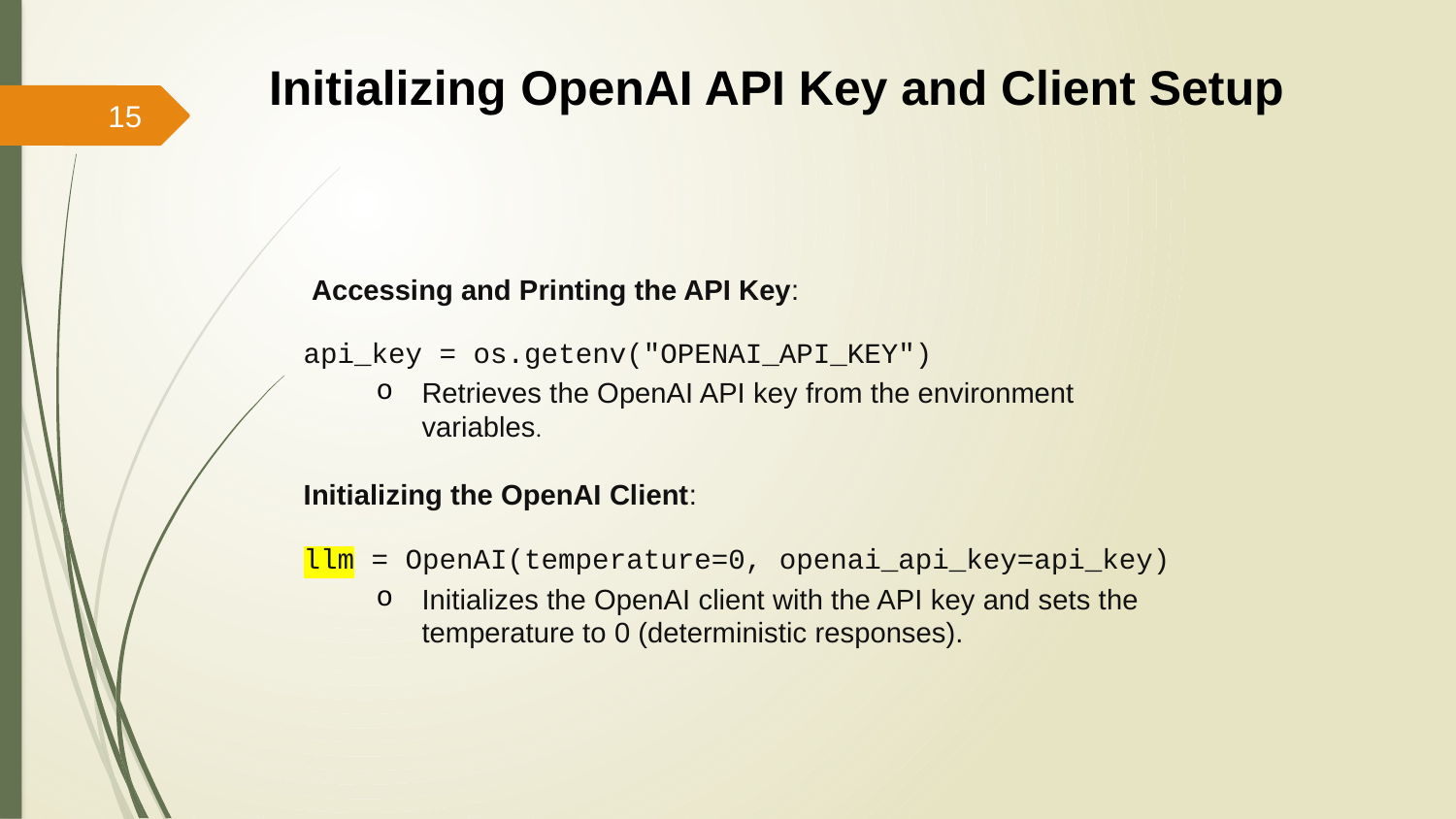

Initializing OpenAI API Key and Client Setup
15
 Accessing and Printing the API Key:

api_key = os.getenv("OPENAI_API_KEY")
Retrieves the OpenAI API key from the environment variables.

Initializing the OpenAI Client:

llm = OpenAI(temperature=0, openai_api_key=api_key)
Initializes the OpenAI client with the API key and sets the temperature to 0 (deterministic responses).